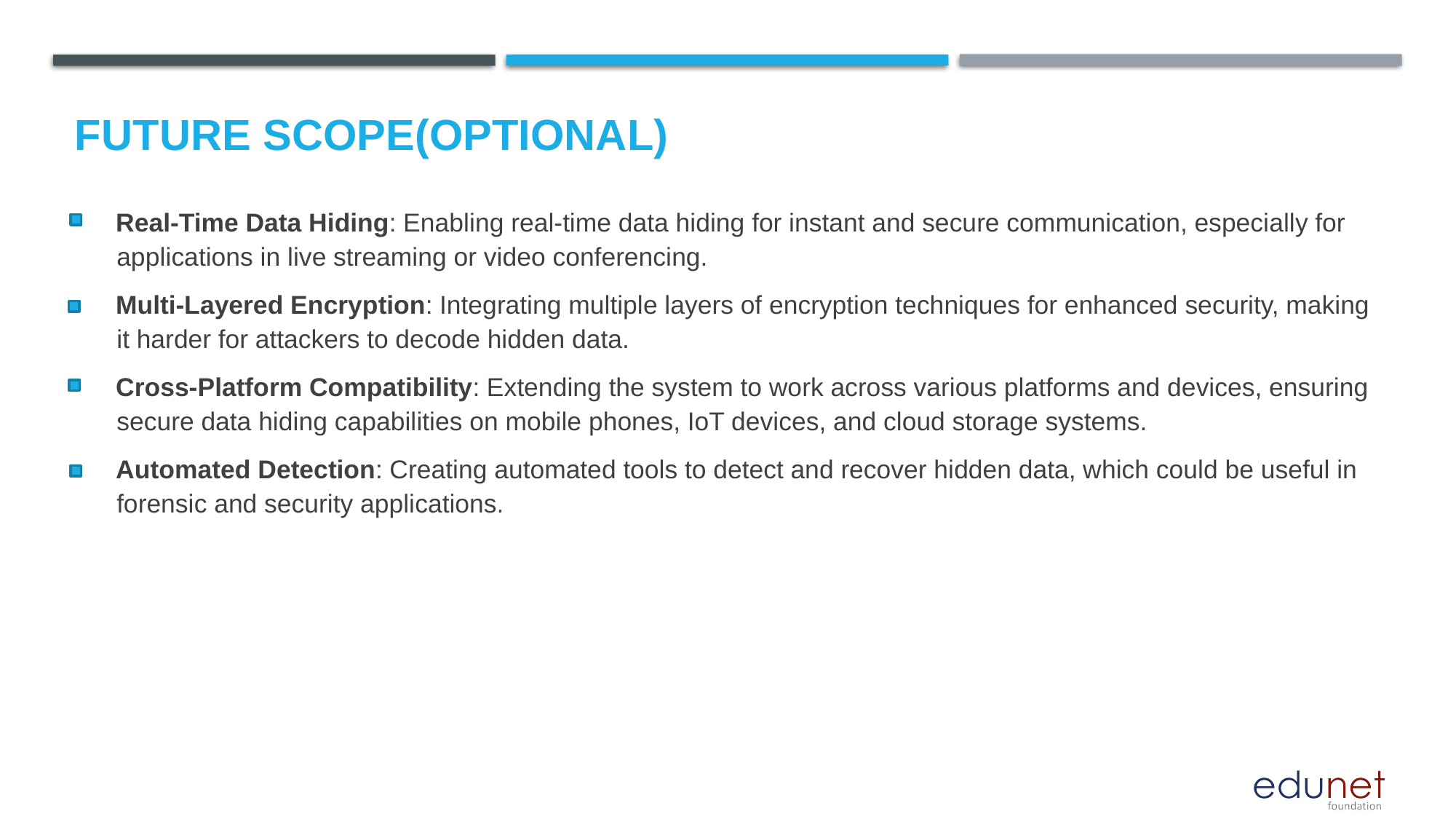

Future scope(optional)

     Real-Time Data Hiding: Enabling real-time data hiding for instant and secure communication, especially for applications in live streaming or video conferencing.
     Multi-Layered Encryption: Integrating multiple layers of encryption techniques for enhanced security, making it harder for attackers to decode hidden data.
     Cross-Platform Compatibility: Extending the system to work across various platforms and devices, ensuring secure data hiding capabilities on mobile phones, IoT devices, and cloud storage systems.
     Automated Detection: Creating automated tools to detect and recover hidden data, which could be useful in forensic and security applications.